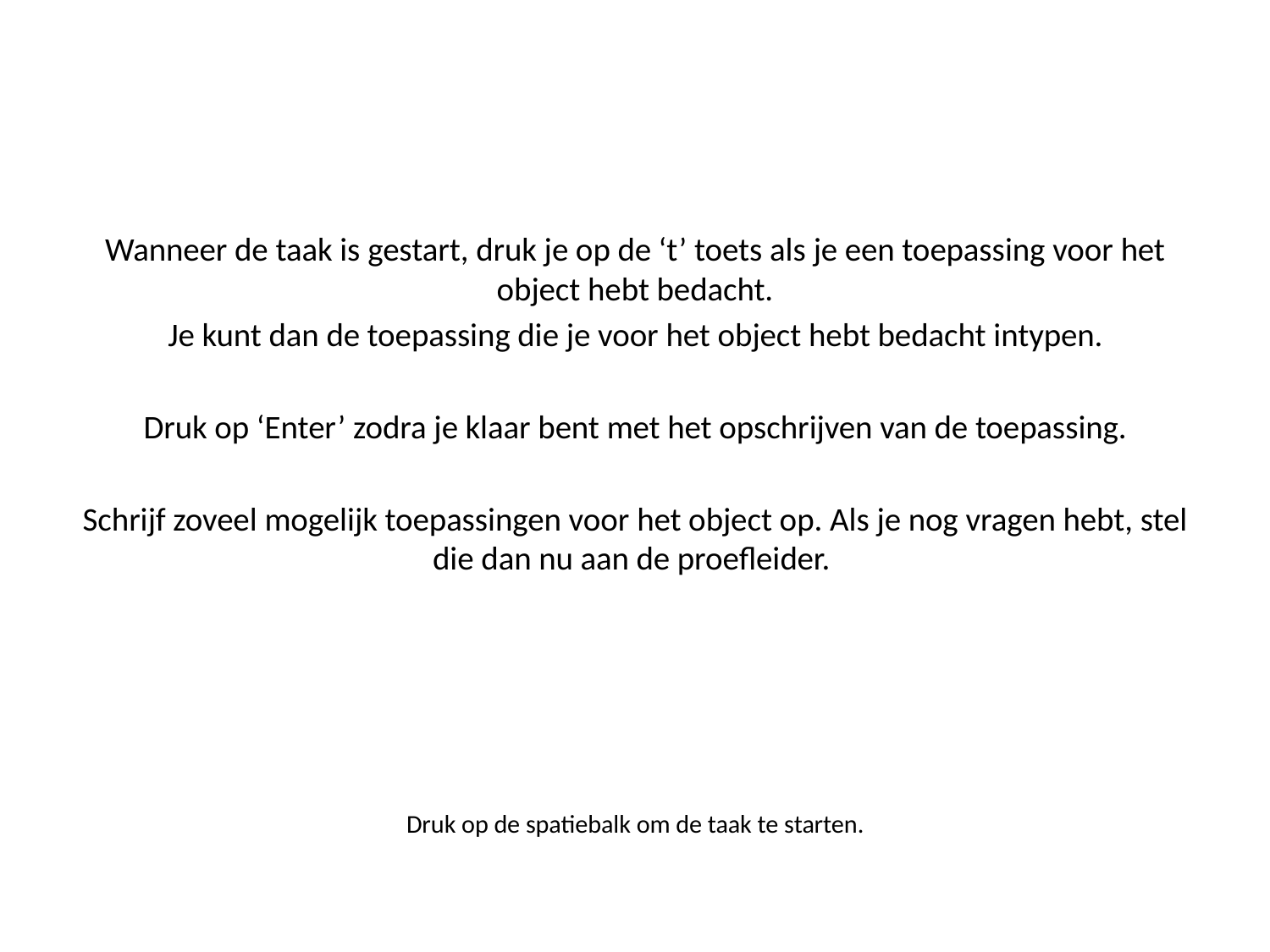

Wanneer de taak is gestart, druk je op de ‘t’ toets als je een toepassing voor het object hebt bedacht.
Je kunt dan de toepassing die je voor het object hebt bedacht intypen.

Druk op ‘Enter’ zodra je klaar bent met het opschrijven van de toepassing.

Schrijf zoveel mogelijk toepassingen voor het object op. Als je nog vragen hebt, stel die dan nu aan de proefleider.

Druk op de spatiebalk om de taak te starten.